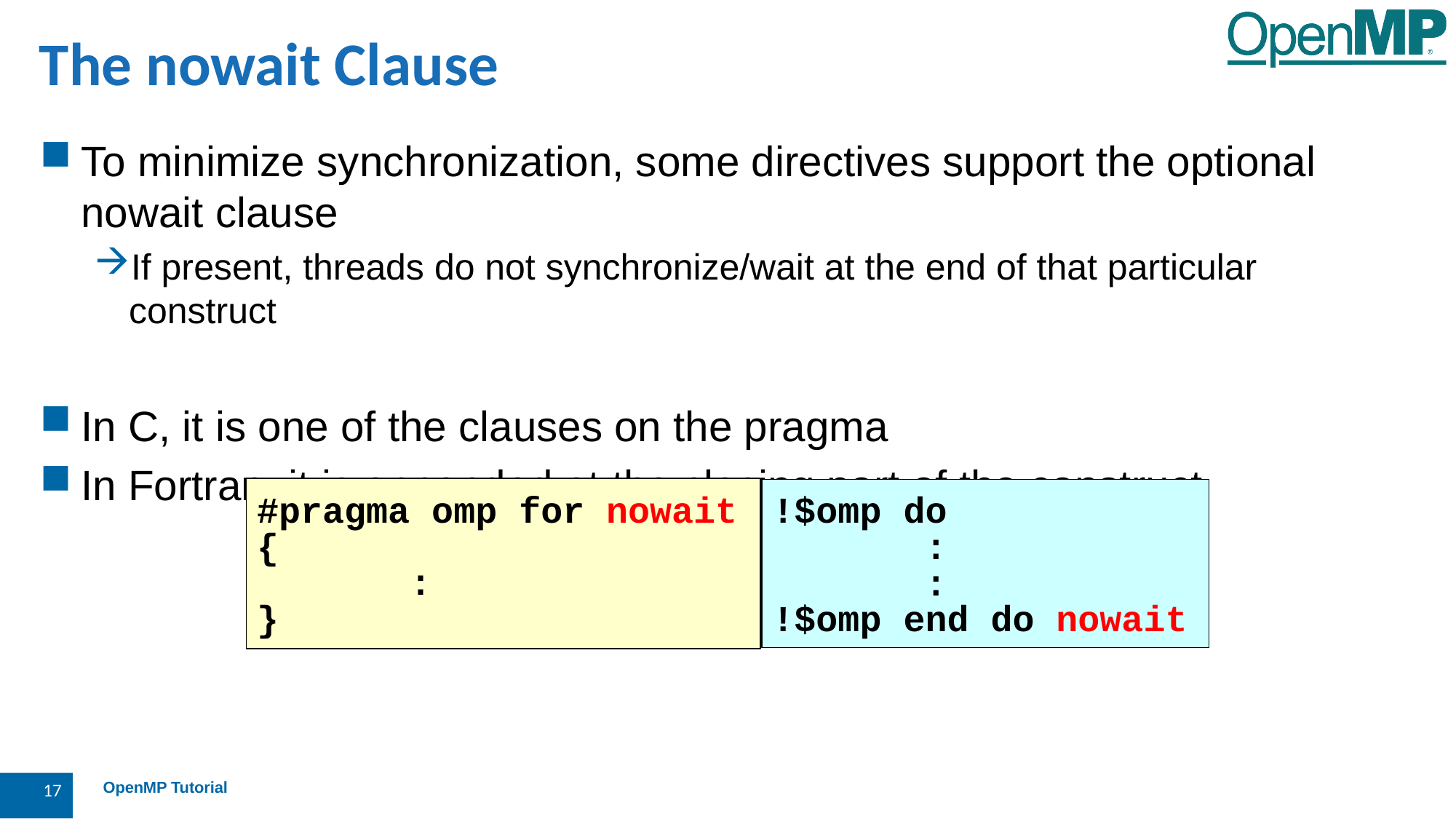

The nowait Clause
To minimize synchronization, some directives support the optional nowait clause
If present, threads do not synchronize/wait at the end of that particular construct

In C, it is one of the clauses on the pragma
In Fortran, it is appended at the closing part of the construct
#pragma omp for nowait
{
       :
}
!$omp do
       :
       :
!$omp end do nowait